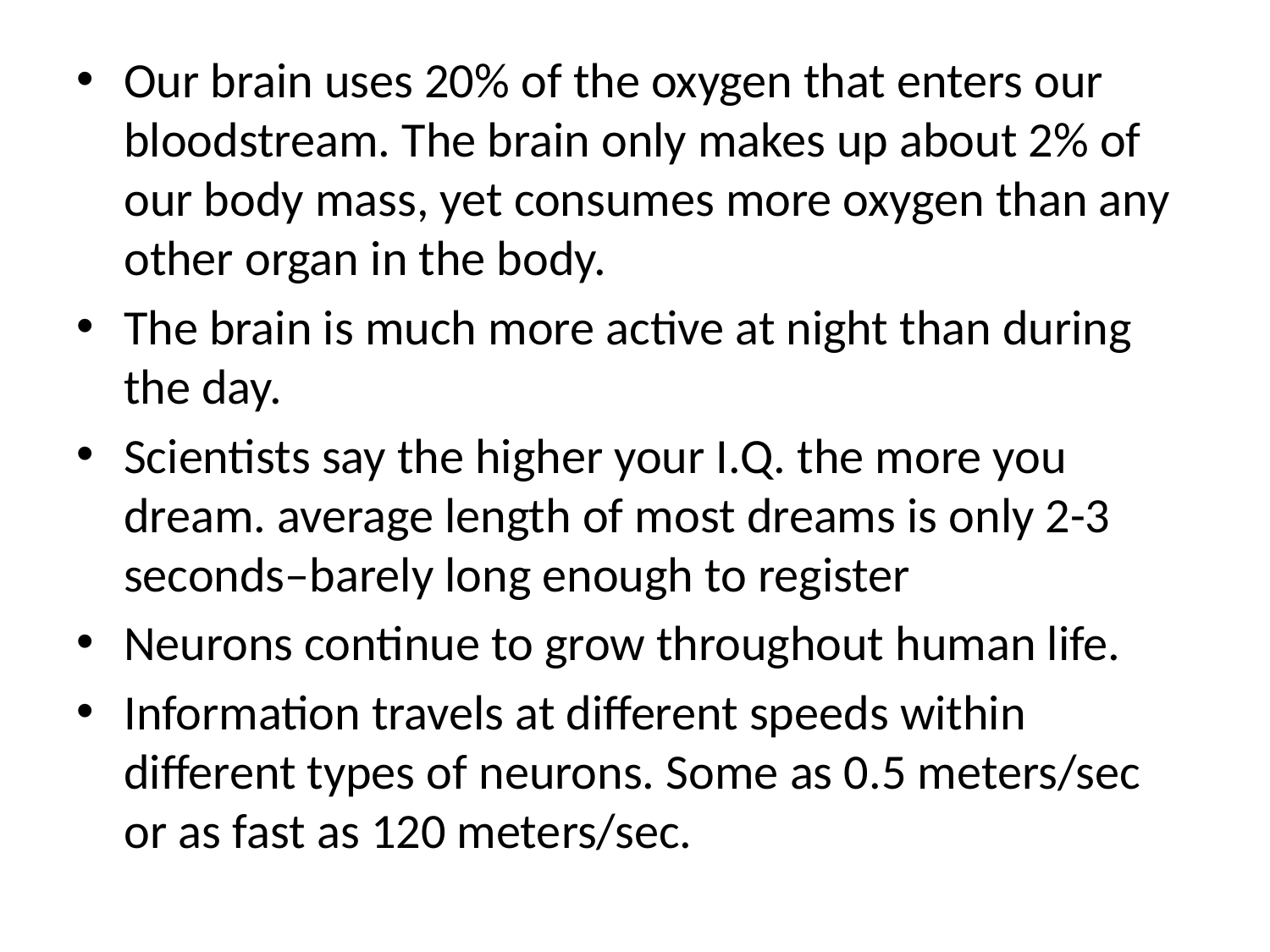

Our brain uses 20% of the oxygen that enters our bloodstream. The brain only makes up about 2% of our body mass, yet consumes more oxygen than any other organ in the body.
The brain is much more active at night than during the day.
Scientists say the higher your I.Q. the more you dream. average length of most dreams is only 2-3 seconds–barely long enough to register
Neurons continue to grow throughout human life.
Information travels at different speeds within different types of neurons. Some as 0.5 meters/sec or as fast as 120 meters/sec.